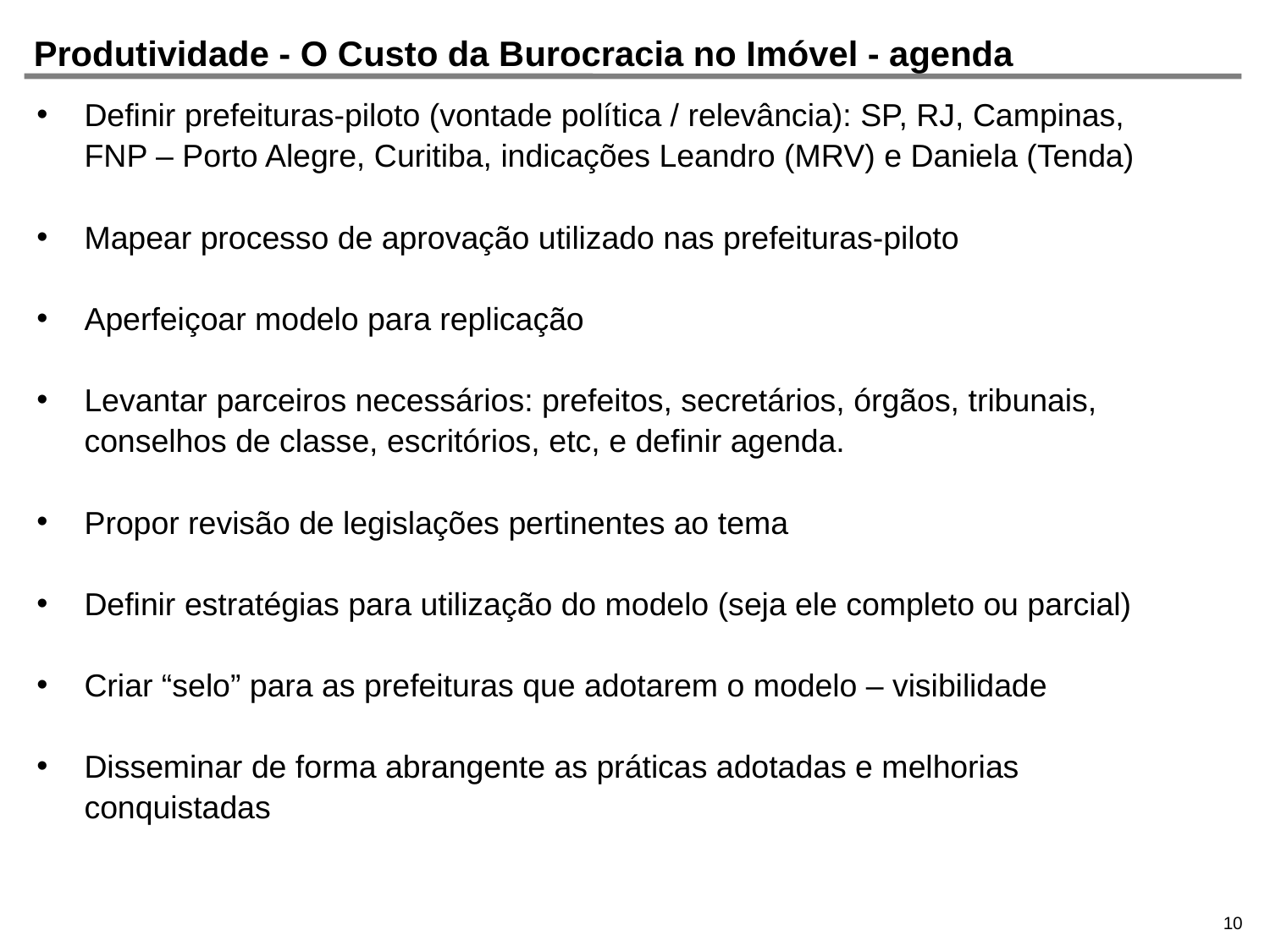

Produtividade - O Custo da Burocracia no Imóvel - agenda

Definir prefeituras-piloto (vontade política / relevância): SP, RJ, Campinas, FNP – Porto Alegre, Curitiba, indicações Leandro (MRV) e Daniela (Tenda)

Mapear processo de aprovação utilizado nas prefeituras-piloto

Aperfeiçoar modelo para replicação

Levantar parceiros necessários: prefeitos, secretários, órgãos, tribunais, conselhos de classe, escritórios, etc, e definir agenda.

Propor revisão de legislações pertinentes ao tema

Definir estratégias para utilização do modelo (seja ele completo ou parcial)

Criar “selo” para as prefeituras que adotarem o modelo – visibilidade

Disseminar de forma abrangente as práticas adotadas e melhorias conquistadas
10